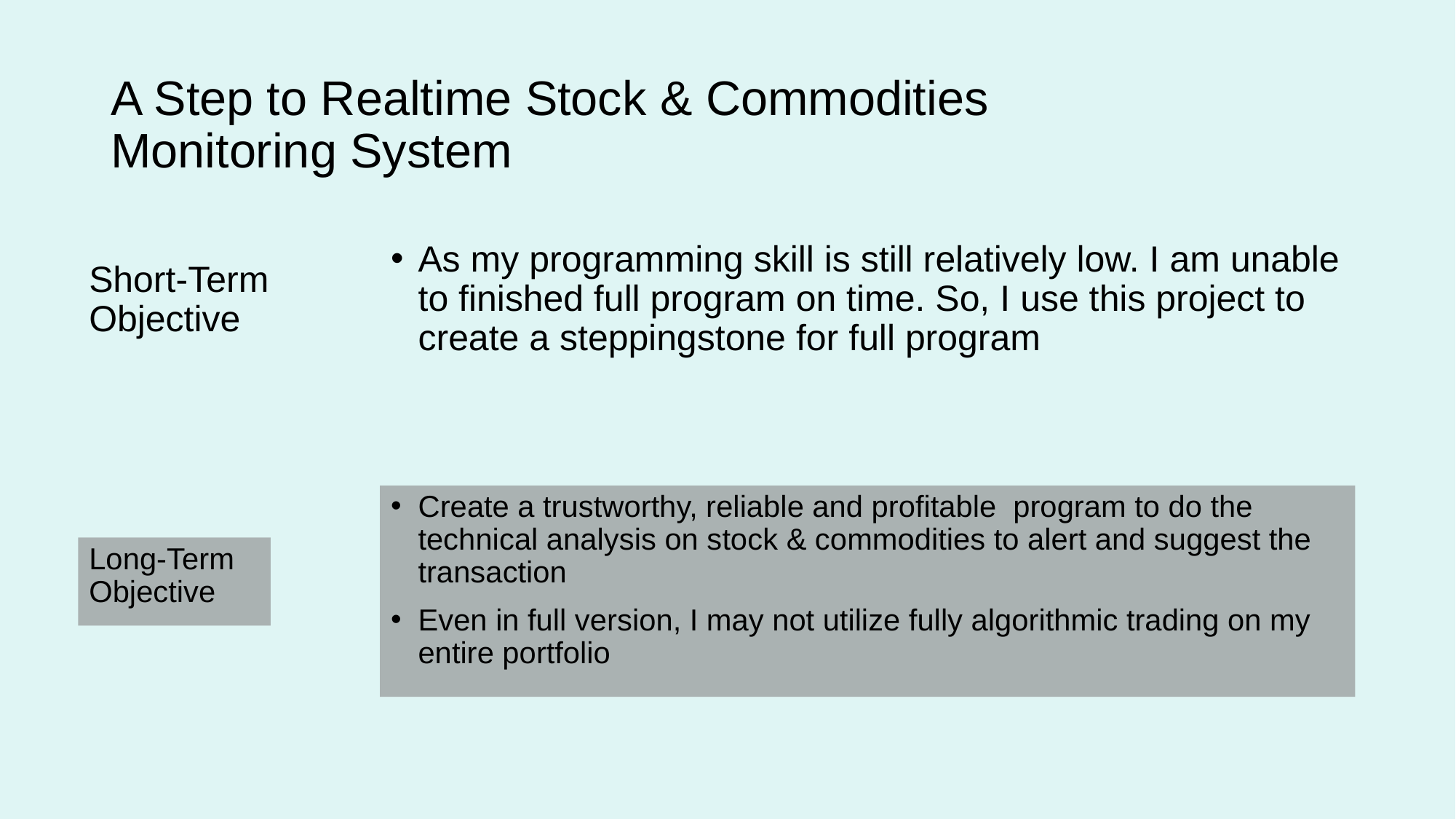

# A Step to Realtime Stock & Commodities Monitoring System
As my programming skill is still relatively low. I am unable to finished full program on time. So, I use this project to create a steppingstone for full program
Short-Term Objective
Create a trustworthy, reliable and profitable  program to do the technical analysis on stock & commodities to alert and suggest the transaction
Even in full version, I may not utilize fully algorithmic trading on my entire portfolio
Long-Term Objective